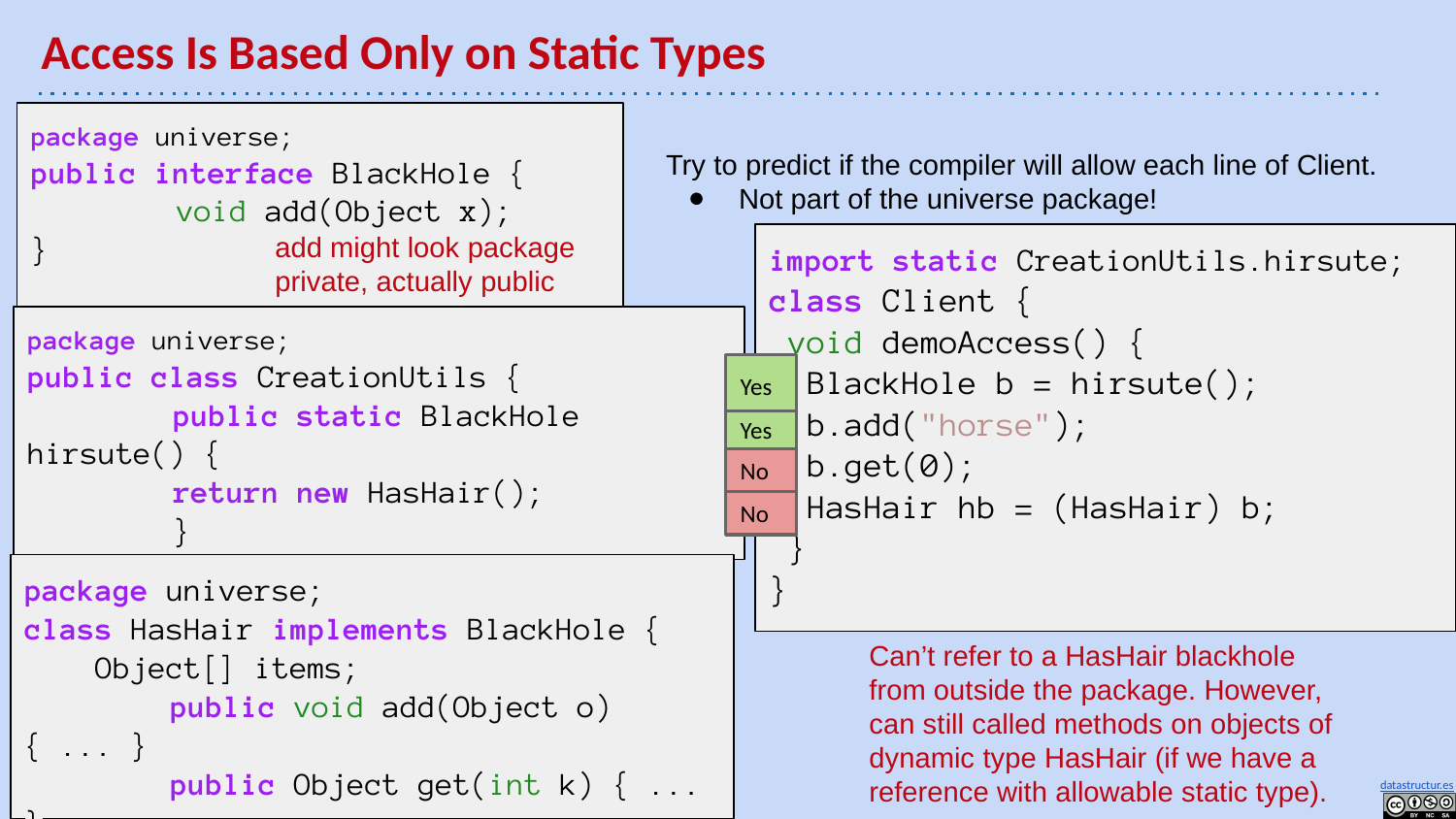

# Access Is Based Only on Static Types
package universe;
public interface BlackHole {
	void add(Object x);
}

Try to predict if the compiler will allow each line of Client.
Not part of the universe package!
add might look package private, actually public
import static CreationUtils.hirsute;
class Client {
 void demoAccess() {
  BlackHole b = hirsute();
  b.add("horse");
  b.get(0);
  HasHair hb = (HasHair) b;
 }
}

package universe;
public class CreationUtils {
	public static BlackHole hirsute() {
     	return new HasHair();
	}
}

Yes
Yes
No
No
Can’t refer to a HasHair blackhole from outside the package. However, can still called methods on objects of dynamic type HasHair (if we have a reference with allowable static type).
package universe;
class HasHair implements BlackHole {
    Object[] items;
	public void add(Object o) { ... }
	public Object get(int k) { ... }
}